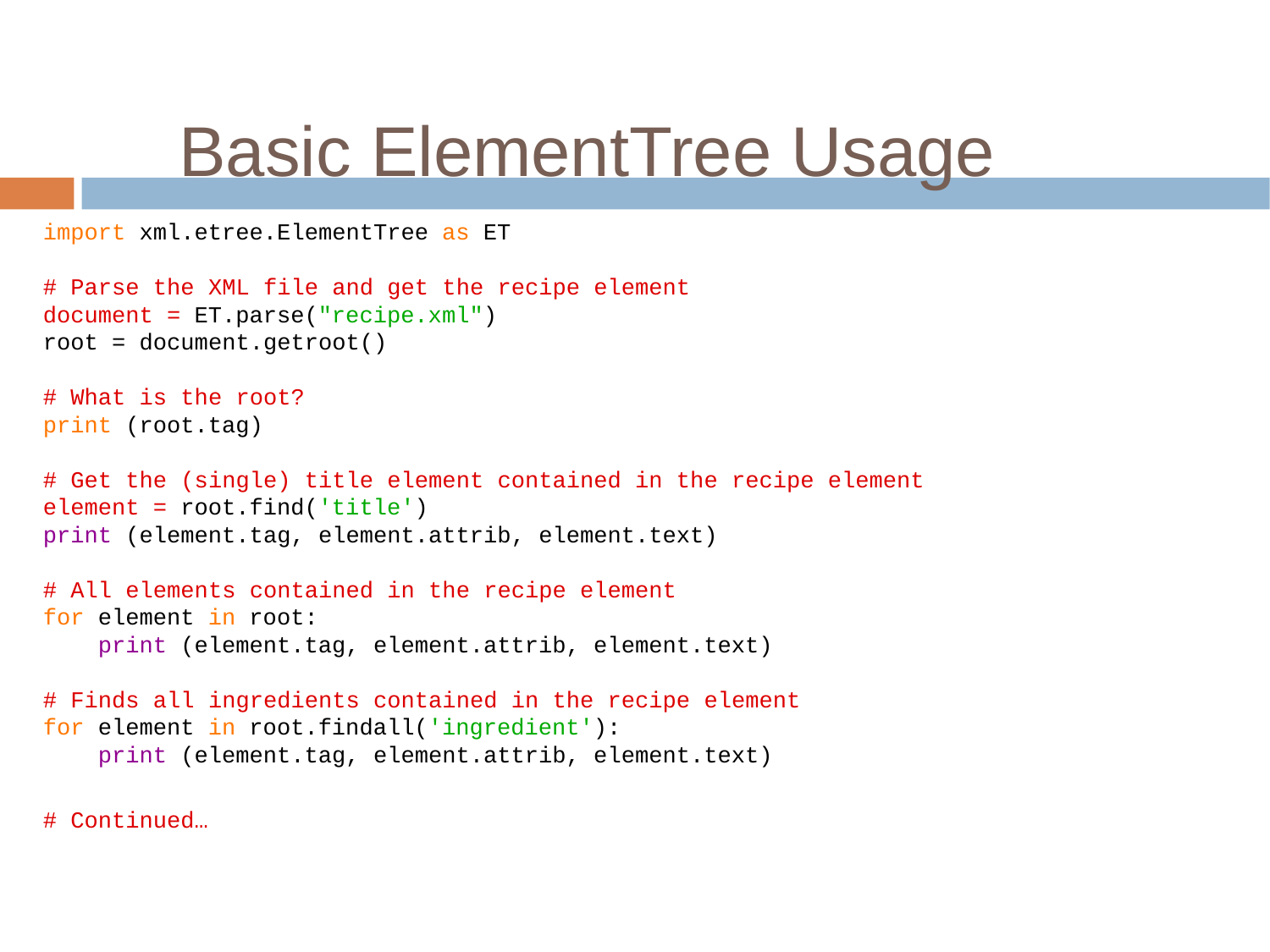

Basic ElementTree Usage
import xml.etree.ElementTree as ET

# Parse the XML file and get the recipe element
document = ET.parse("recipe.xml")
root = document.getroot()

# What is the root?
print (root.tag)

# Get the (single) title element contained in the recipe element
element = root.find('title')
print (element.tag, element.attrib, element.text)

# All elements contained in the recipe element
for element in root:
    print (element.tag, element.attrib, element.text)

# Finds all ingredients contained in the recipe element
for element in root.findall('ingredient'):
    print (element.tag, element.attrib, element.text)

# Continued…